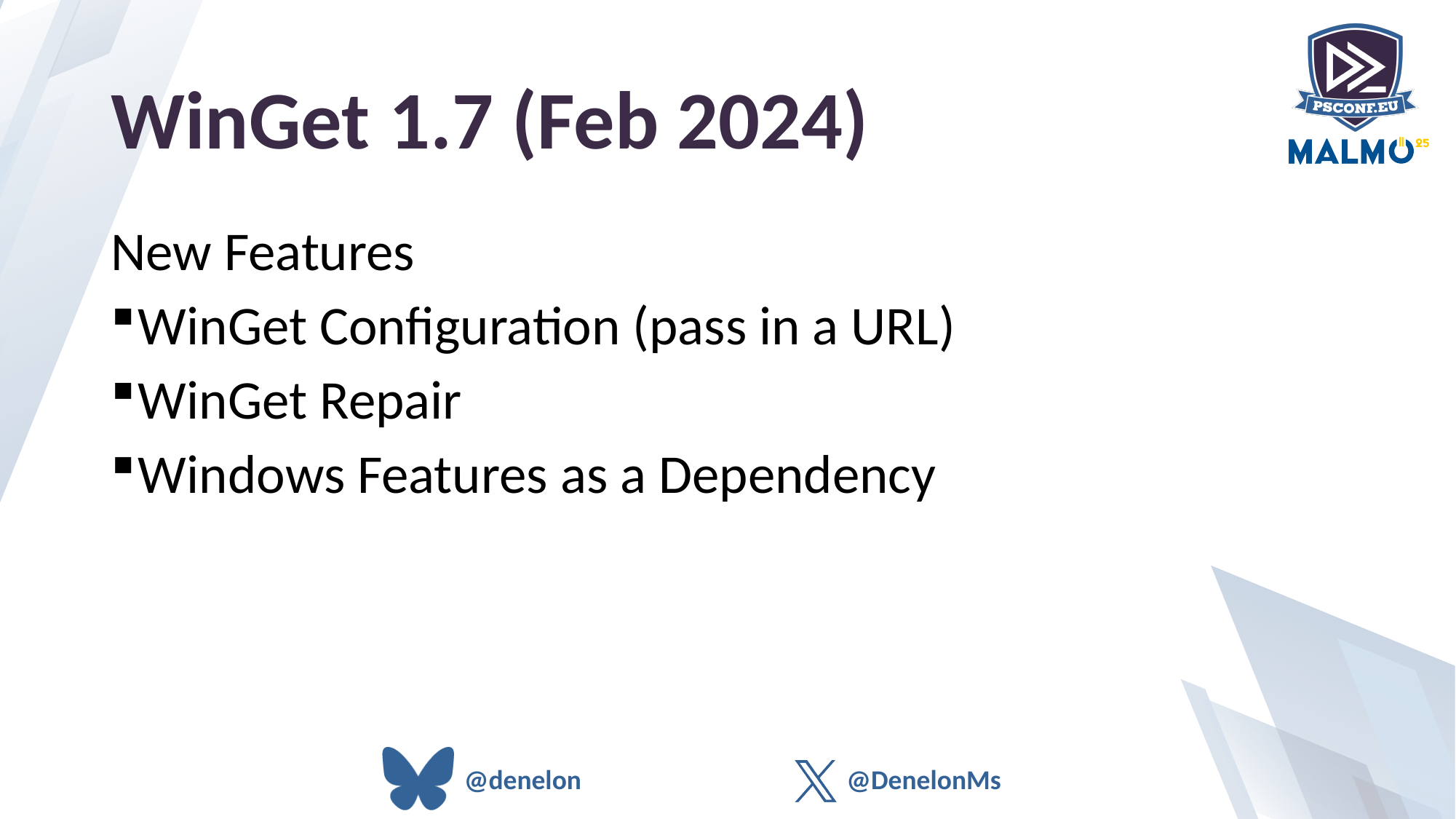

# WinGet 1.7 (Feb 2024)
New Features
WinGet Configuration (pass in a URL)
WinGet Repair
Windows Features as a Dependency